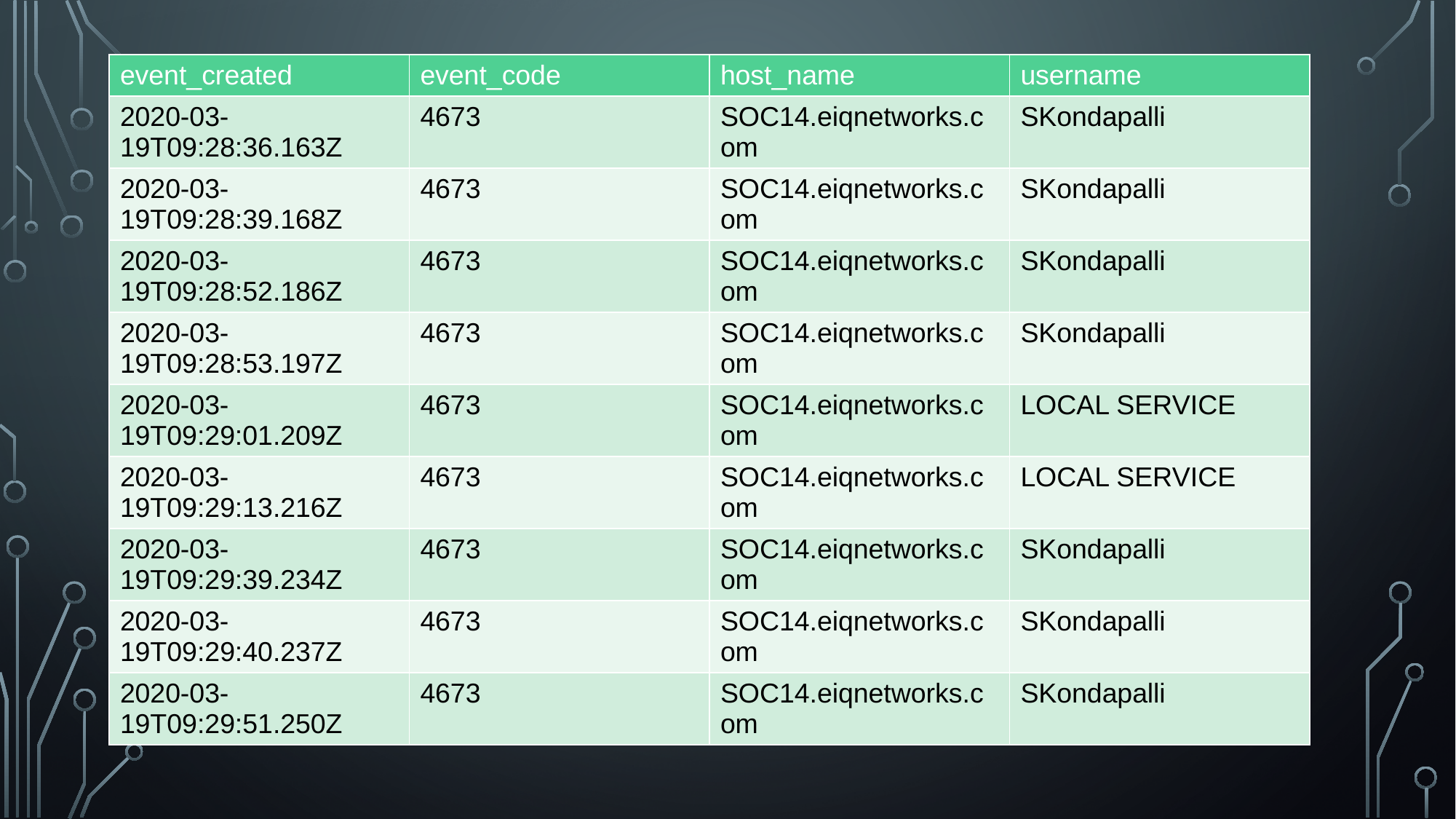

| event\_created | event\_code | host\_name | username |
| --- | --- | --- | --- |
| 2020-03-19T09:28:36.163Z | 4673 | SOC14.eiqnetworks.com | SKondapalli |
| 2020-03-19T09:28:39.168Z | 4673 | SOC14.eiqnetworks.com | SKondapalli |
| 2020-03-19T09:28:52.186Z | 4673 | SOC14.eiqnetworks.com | SKondapalli |
| 2020-03-19T09:28:53.197Z | 4673 | SOC14.eiqnetworks.com | SKondapalli |
| 2020-03-19T09:29:01.209Z | 4673 | SOC14.eiqnetworks.com | LOCAL SERVICE |
| 2020-03-19T09:29:13.216Z | 4673 | SOC14.eiqnetworks.com | LOCAL SERVICE |
| 2020-03-19T09:29:39.234Z | 4673 | SOC14.eiqnetworks.com | SKondapalli |
| 2020-03-19T09:29:40.237Z | 4673 | SOC14.eiqnetworks.com | SKondapalli |
| 2020-03-19T09:29:51.250Z | 4673 | SOC14.eiqnetworks.com | SKondapalli |